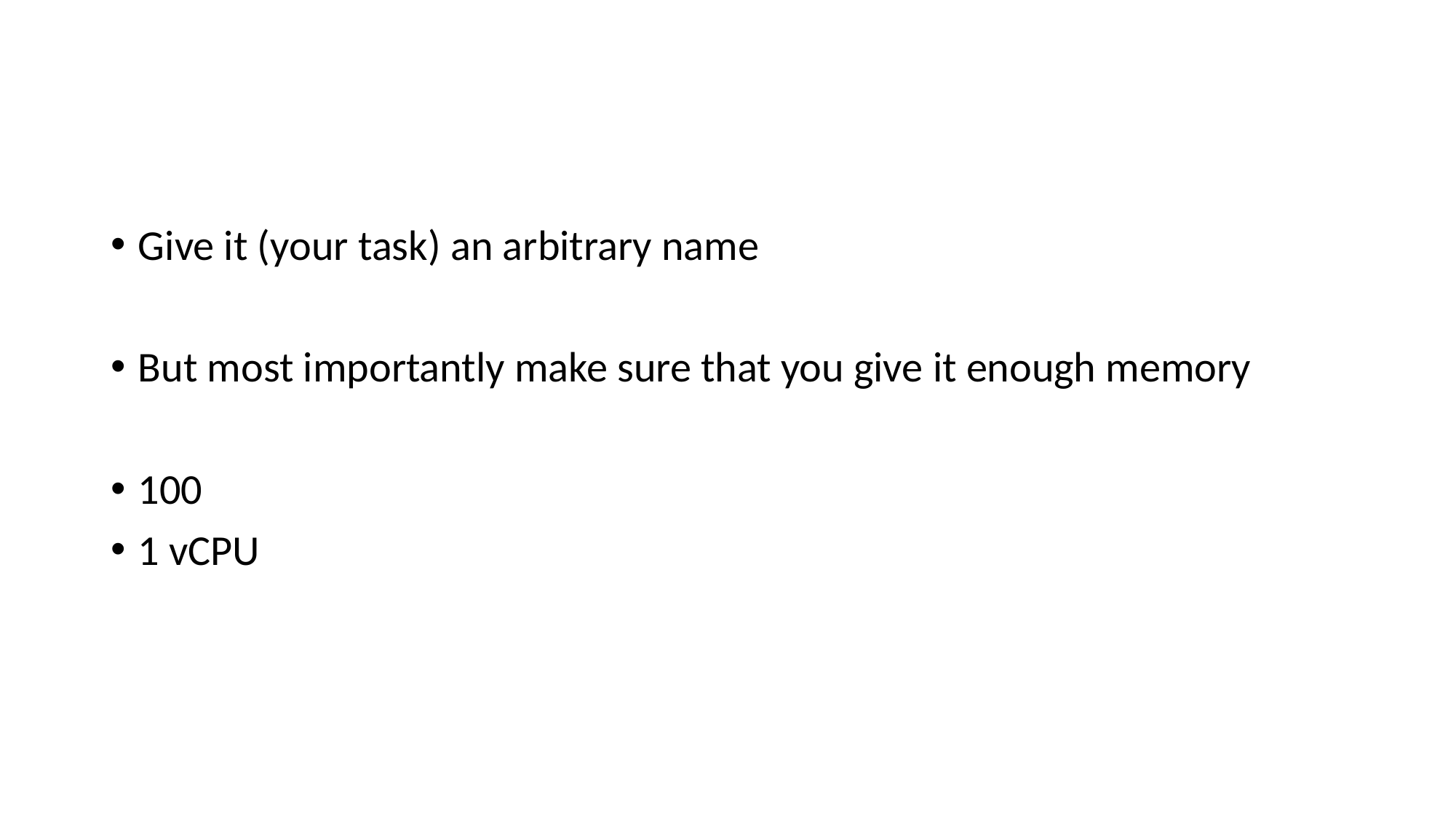

#
Give it (your task) an arbitrary name

But most importantly make sure that you give it enough memory

100
1 vCPU